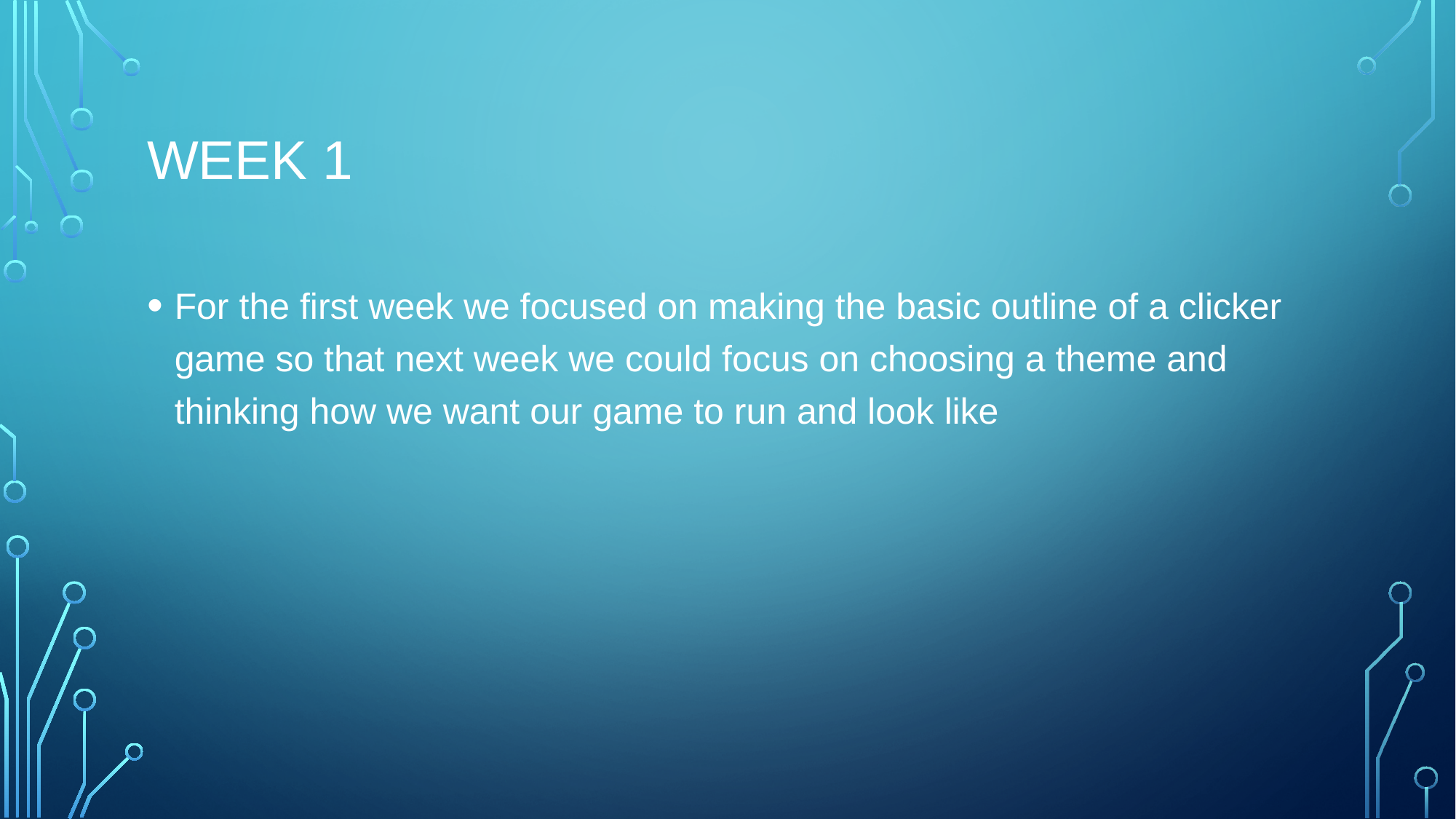

# Week 1
For the first week we focused on making the basic outline of a clicker game so that next week we could focus on choosing a theme and thinking how we want our game to run and look like